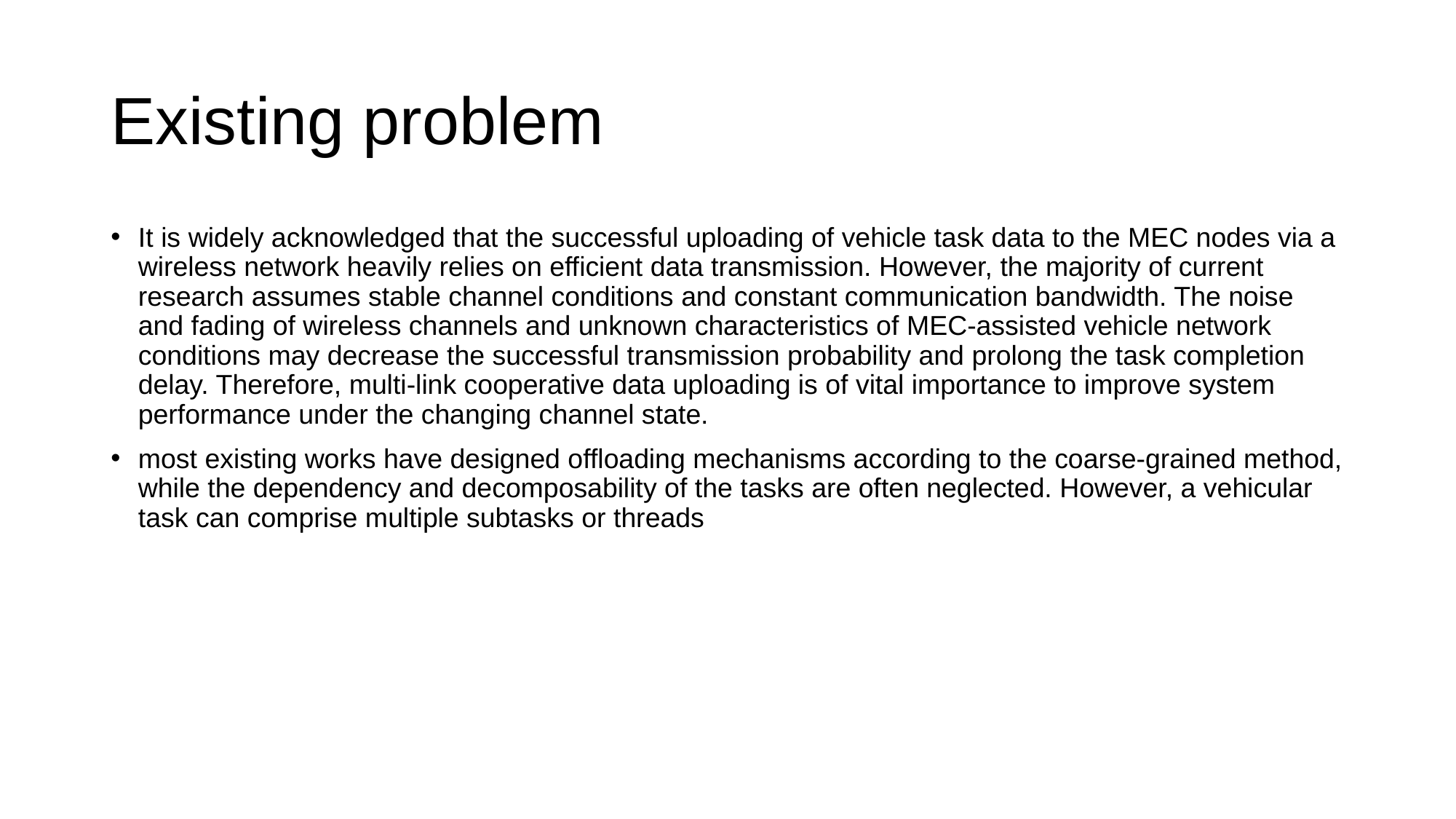

# Existing problem
It is widely acknowledged that the successful uploading of vehicle task data to the MEC nodes via a wireless network heavily relies on efficient data transmission. However, the majority of current research assumes stable channel conditions and constant communication bandwidth. The noise and fading of wireless channels and unknown characteristics of MEC-assisted vehicle network conditions may decrease the successful transmission probability and prolong the task completion delay. Therefore, multi-link cooperative data uploading is of vital importance to improve system performance under the changing channel state.
most existing works have designed offloading mechanisms according to the coarse-grained method, while the dependency and decomposability of the tasks are often neglected. However, a vehicular task can comprise multiple subtasks or threads